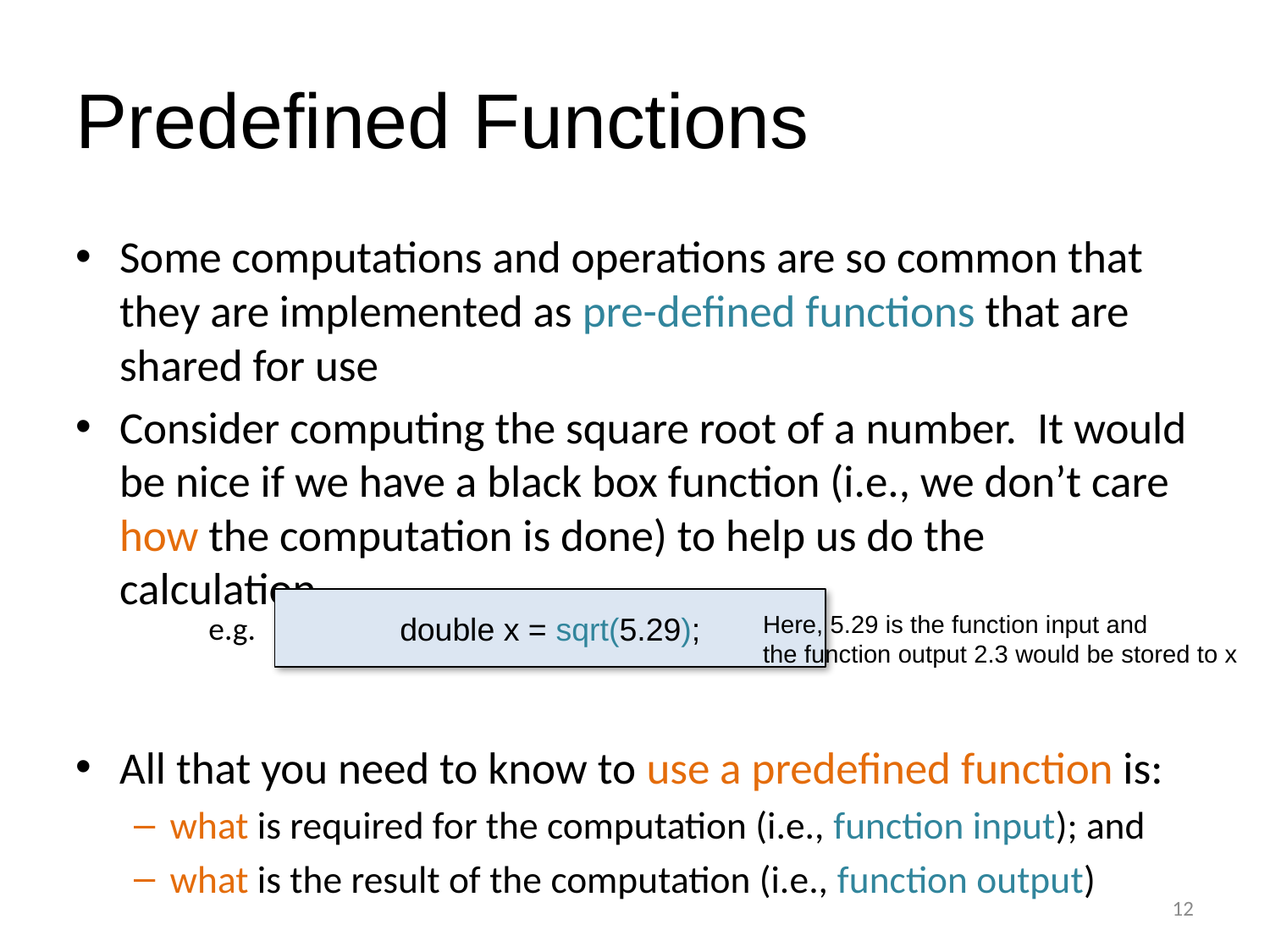

Predefined Functions
Some computations and operations are so common that they are implemented as pre-defined functions that are shared for use
Consider computing the square root of a number.  It would be nice if we have a black box function (i.e., we don’t care how the computation is done) to help us do the calculation.

All that you need to know to use a predefined function is:
what is required for the computation (i.e., function input); and
what is the result of the computation (i.e., function output)
double x = sqrt(5.29);
e.g.
Here, 5.29 is the function input and
the function output 2.3 would be stored to x
12